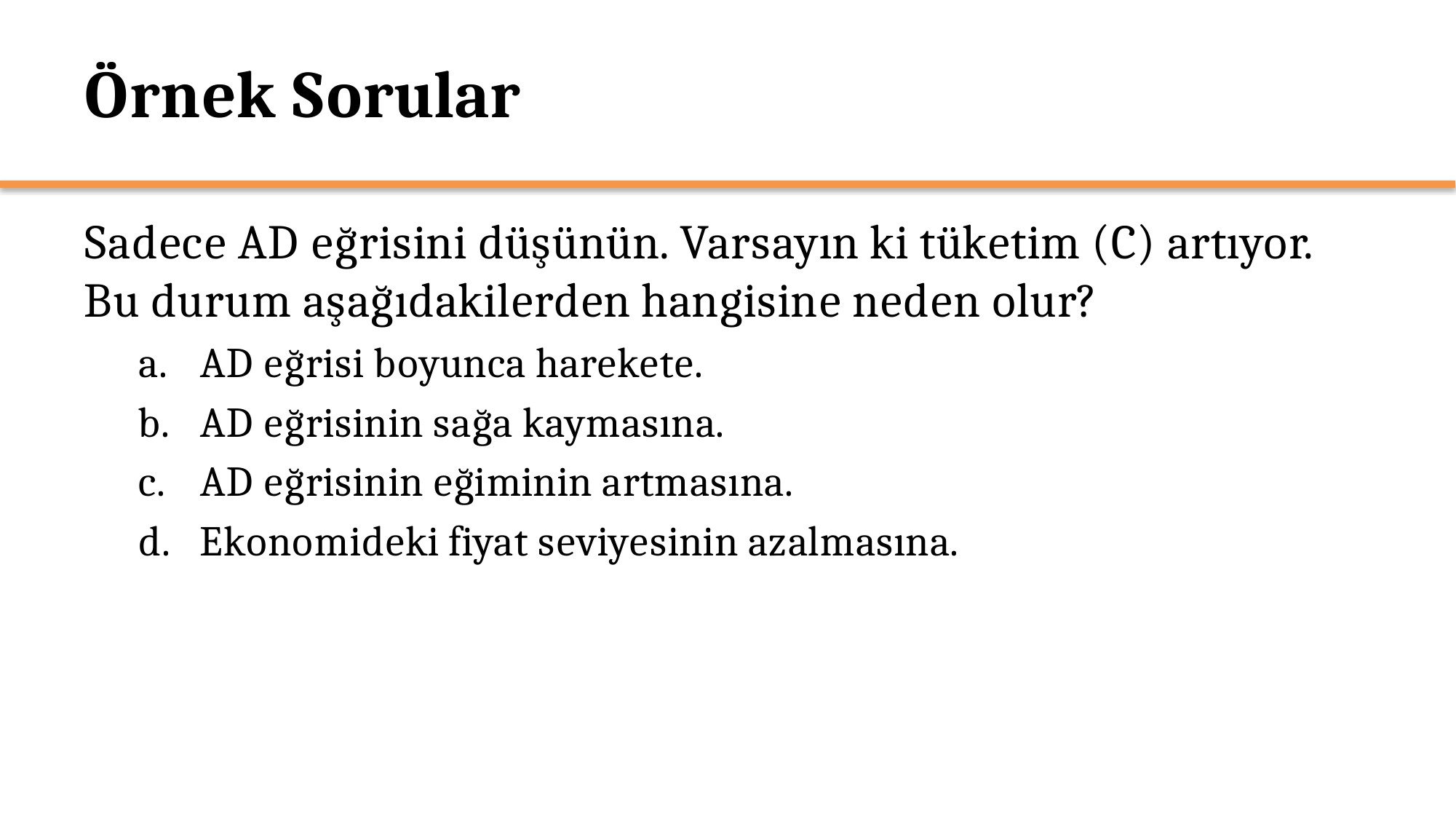

# Örnek Sorular
Sadece AD eğrisini düşünün. Varsayın ki tüketim (C) artıyor. Bu durum aşağıdakilerden hangisine neden olur?
AD eğrisi boyunca harekete.
AD eğrisinin sağa kaymasına.
AD eğrisinin eğiminin artmasına.
Ekonomideki fiyat seviyesinin azalmasına.